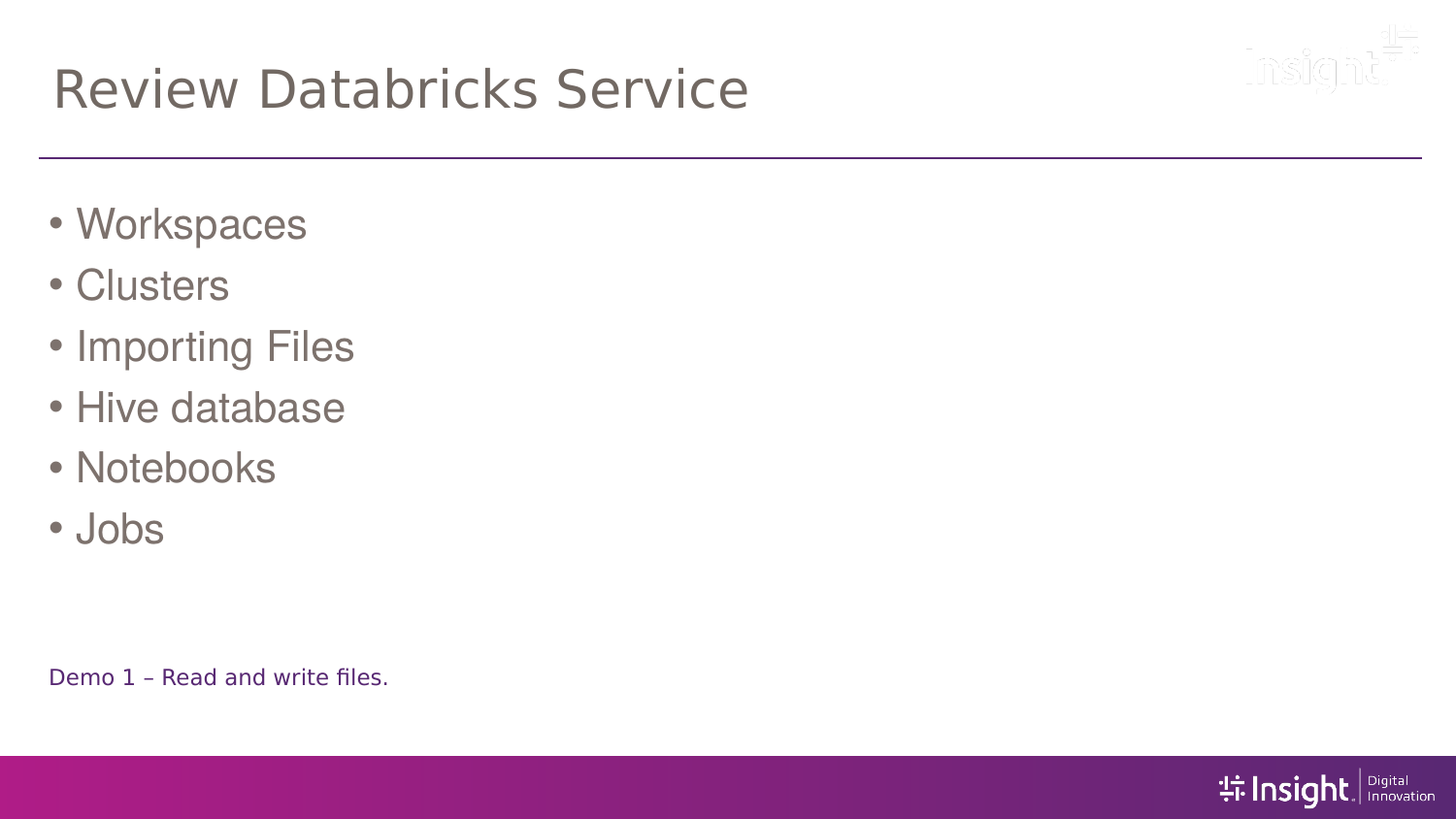

# Review Databricks Service
Workspaces
Clusters
Importing Files
Hive database
Notebooks
Jobs

Demo 1 – Read and write files.